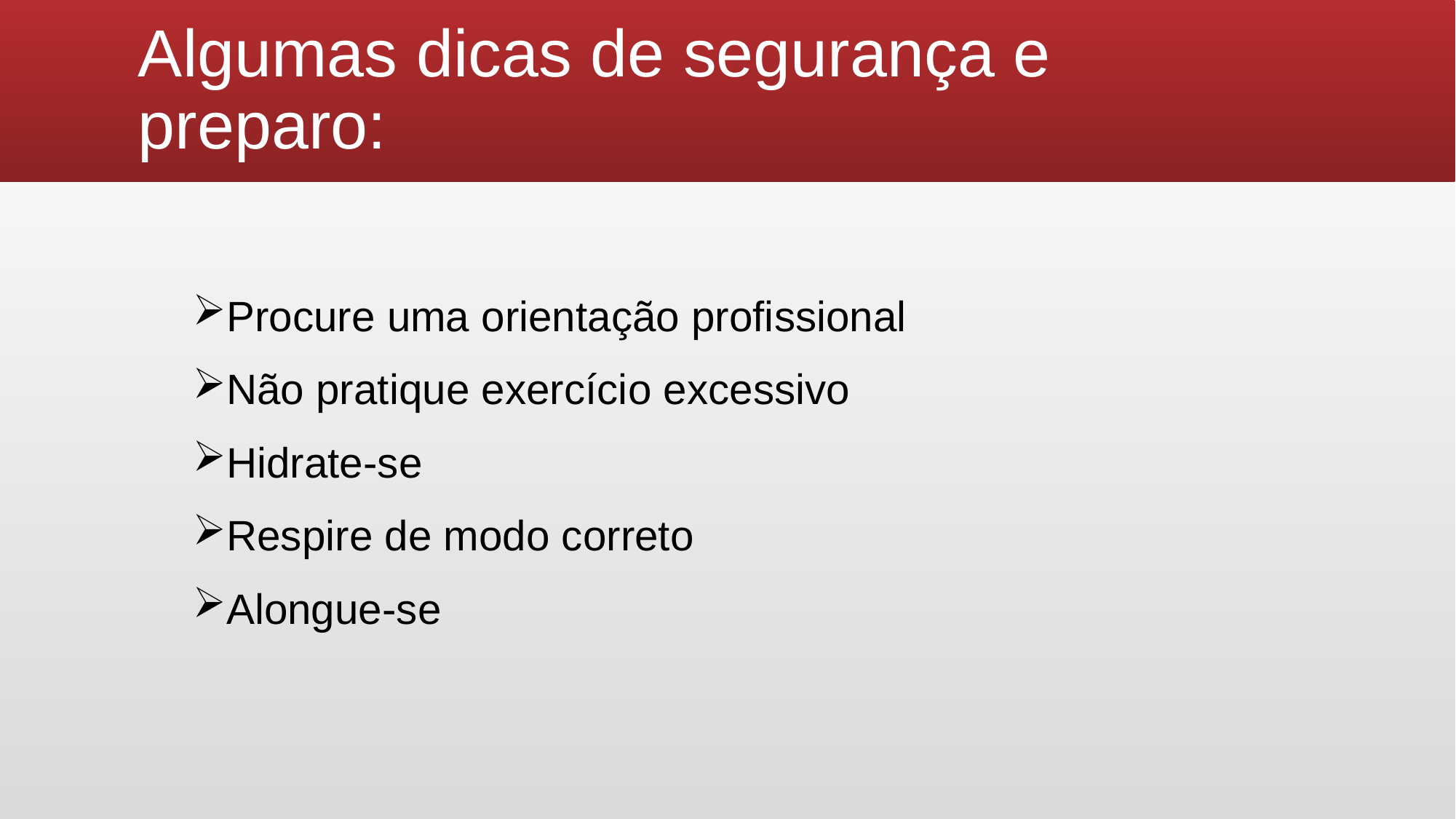

# Algumas dicas de segurança e preparo:

Procure uma orientação profissional
Não pratique exercício excessivo
Hidrate-se
Respire de modo correto
Alongue-se